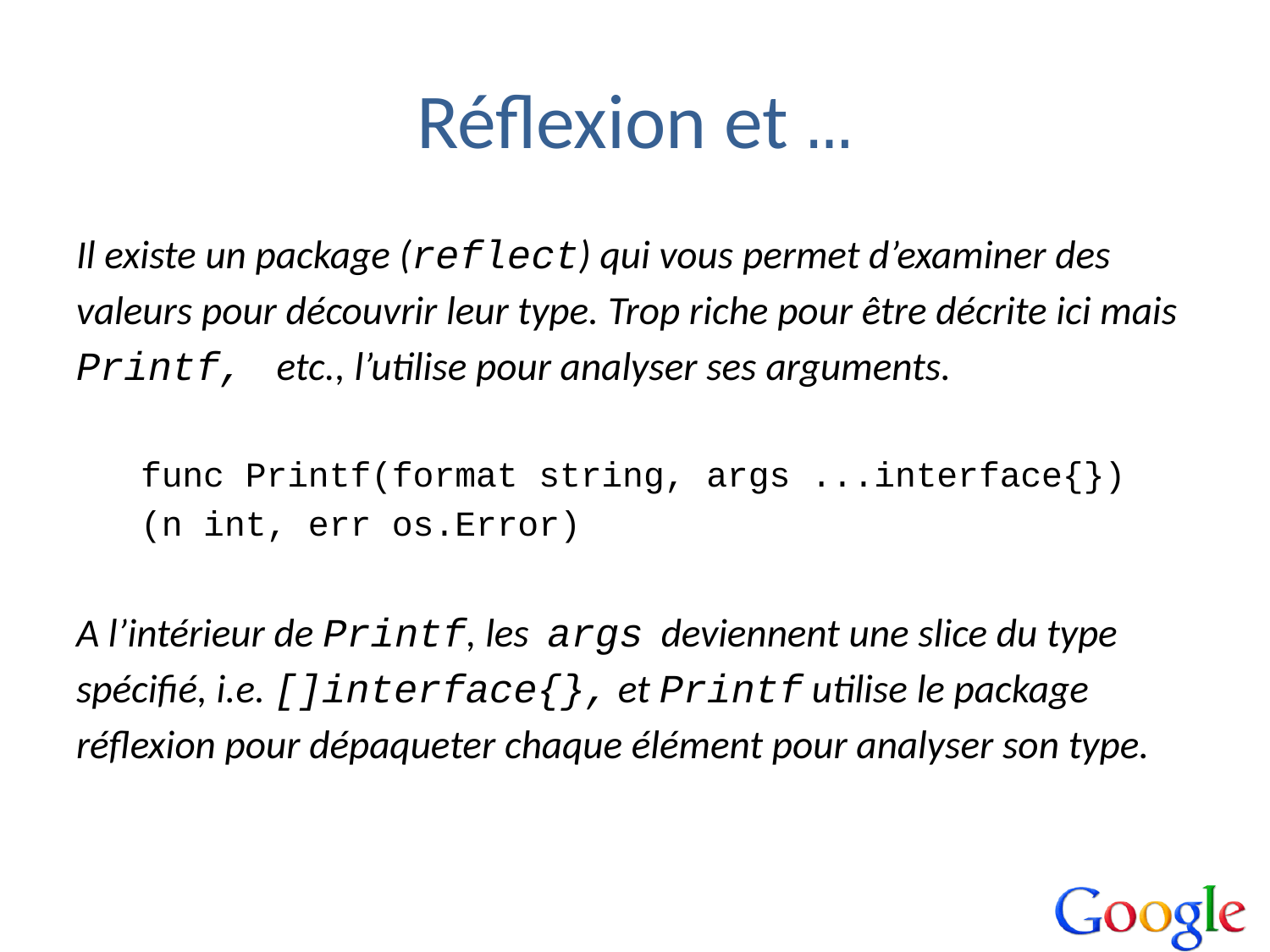

# Réflexion et …
Il existe un package (reflect) qui vous permet d’examiner des
valeurs pour découvrir leur type. Trop riche pour être décrite ici mais
Printf,  etc., l’utilise pour analyser ses arguments.

func Printf(format string, args ...interface{})
(n int, err os.Error)

A l’intérieur de Printf, les  args  deviennent une slice du type
spécifié, i.e. []interface{}, et Printf utilise le package
réflexion pour dépaqueter chaque élément pour analyser son type.